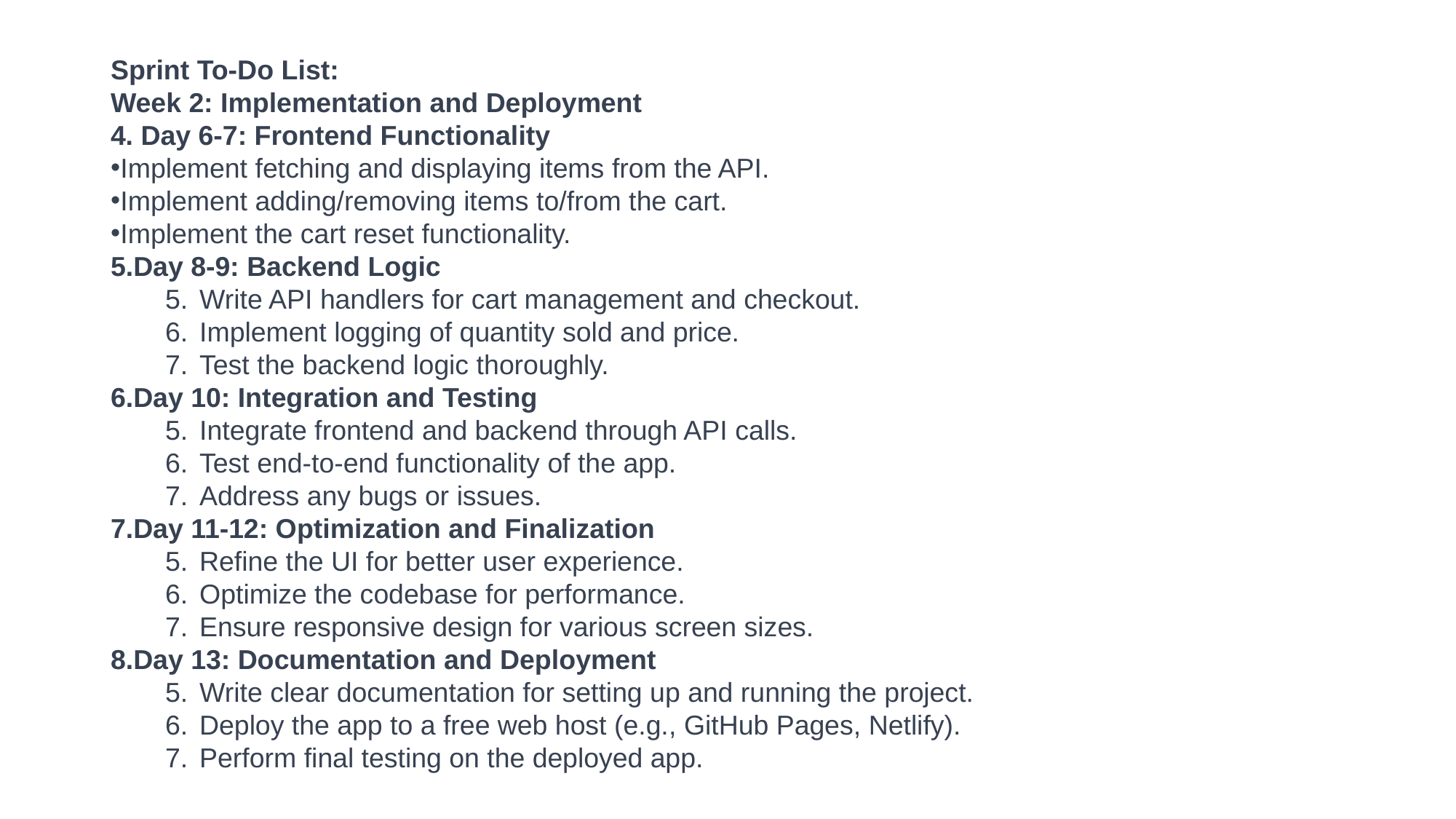

Sprint To-Do List:
Week 2: Implementation and Deployment
4. Day 6-7: Frontend Functionality
Implement fetching and displaying items from the API.
Implement adding/removing items to/from the cart.
Implement the cart reset functionality.
Day 8-9: Backend Logic
Write API handlers for cart management and checkout.
Implement logging of quantity sold and price.
Test the backend logic thoroughly.
Day 10: Integration and Testing
Integrate frontend and backend through API calls.
Test end-to-end functionality of the app.
Address any bugs or issues.
Day 11-12: Optimization and Finalization
Refine the UI for better user experience.
Optimize the codebase for performance.
Ensure responsive design for various screen sizes.
Day 13: Documentation and Deployment
Write clear documentation for setting up and running the project.
Deploy the app to a free web host (e.g., GitHub Pages, Netlify).
Perform final testing on the deployed app.